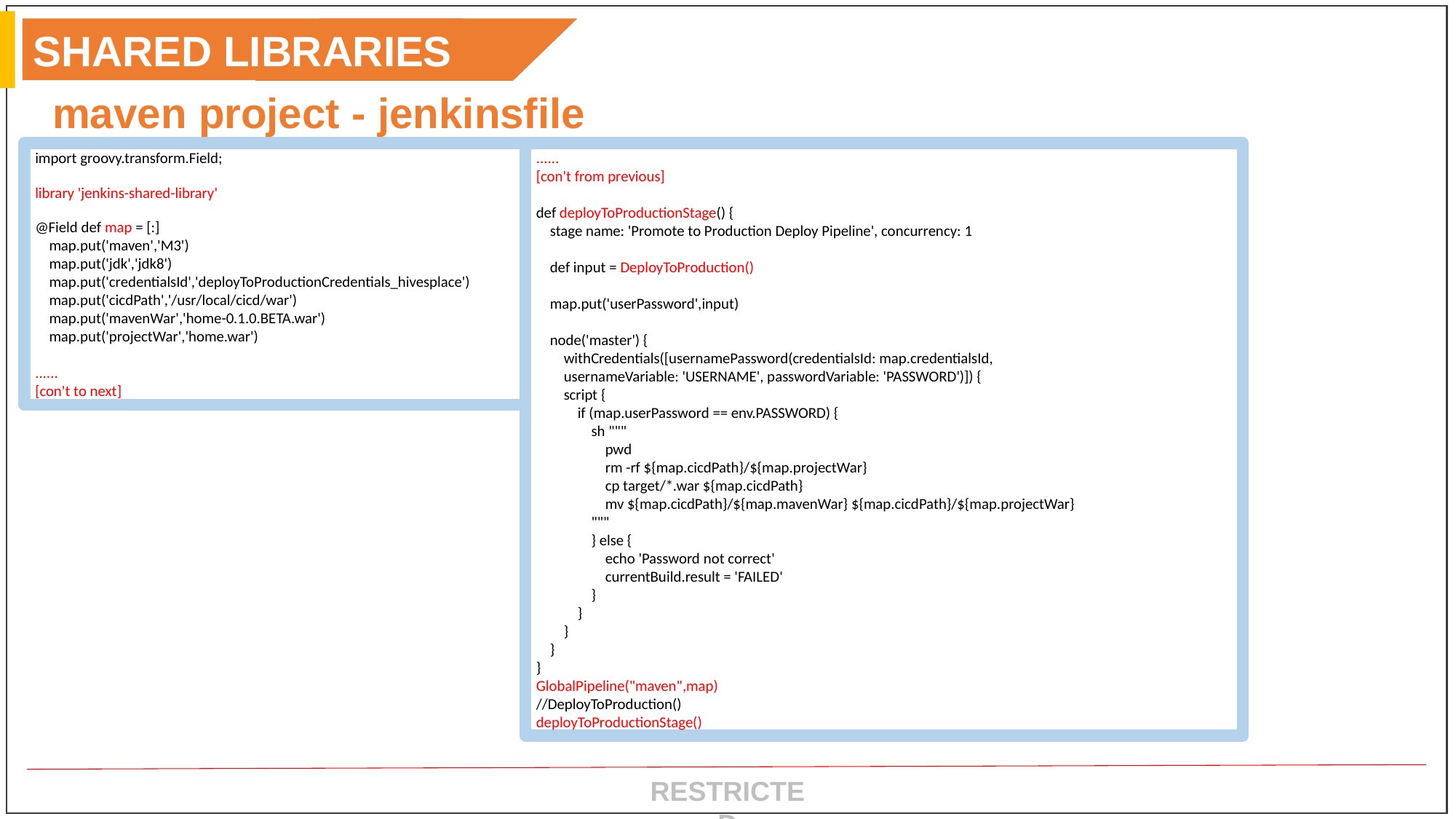

SHARED LIBRARIES

maven project - jenkinsfile
import groovy.transform.Field;

library 'jenkins-shared-library'

@Field def map = [:]
    map.put('maven','M3')
    map.put('jdk','jdk8')
    map.put('credentialsId','deployToProductionCredentials_hivesplace')
    map.put('cicdPath','/usr/local/cicd/war')
    map.put('mavenWar','home-0.1.0.BETA.war')
    map.put('projectWar','home.war')

......
[con't to next]
......
[con't from previous]

def deployToProductionStage() {
    stage name: 'Promote to Production Deploy Pipeline', concurrency: 1

    def input = DeployToProduction()

    map.put('userPassword',input)

    node('master') {
        withCredentials([usernamePassword(credentialsId: map.credentialsId,
        usernameVariable: 'USERNAME', passwordVariable: 'PASSWORD')]) {
        script {
            if (map.userPassword == env.PASSWORD) {
                sh """
                    pwd
                    rm -rf ${map.cicdPath}/${map.projectWar}
                    cp target/*.war ${map.cicdPath}
                    mv ${map.cicdPath}/${map.mavenWar} ${map.cicdPath}/${map.projectWar}
                """
                } else {
                    echo 'Password not correct'
                    currentBuild.result = 'FAILED'
                }
            }
        }
    }
}
GlobalPipeline("maven",map)
//DeployToProduction()
deployToProductionStage()
RESTRICTED